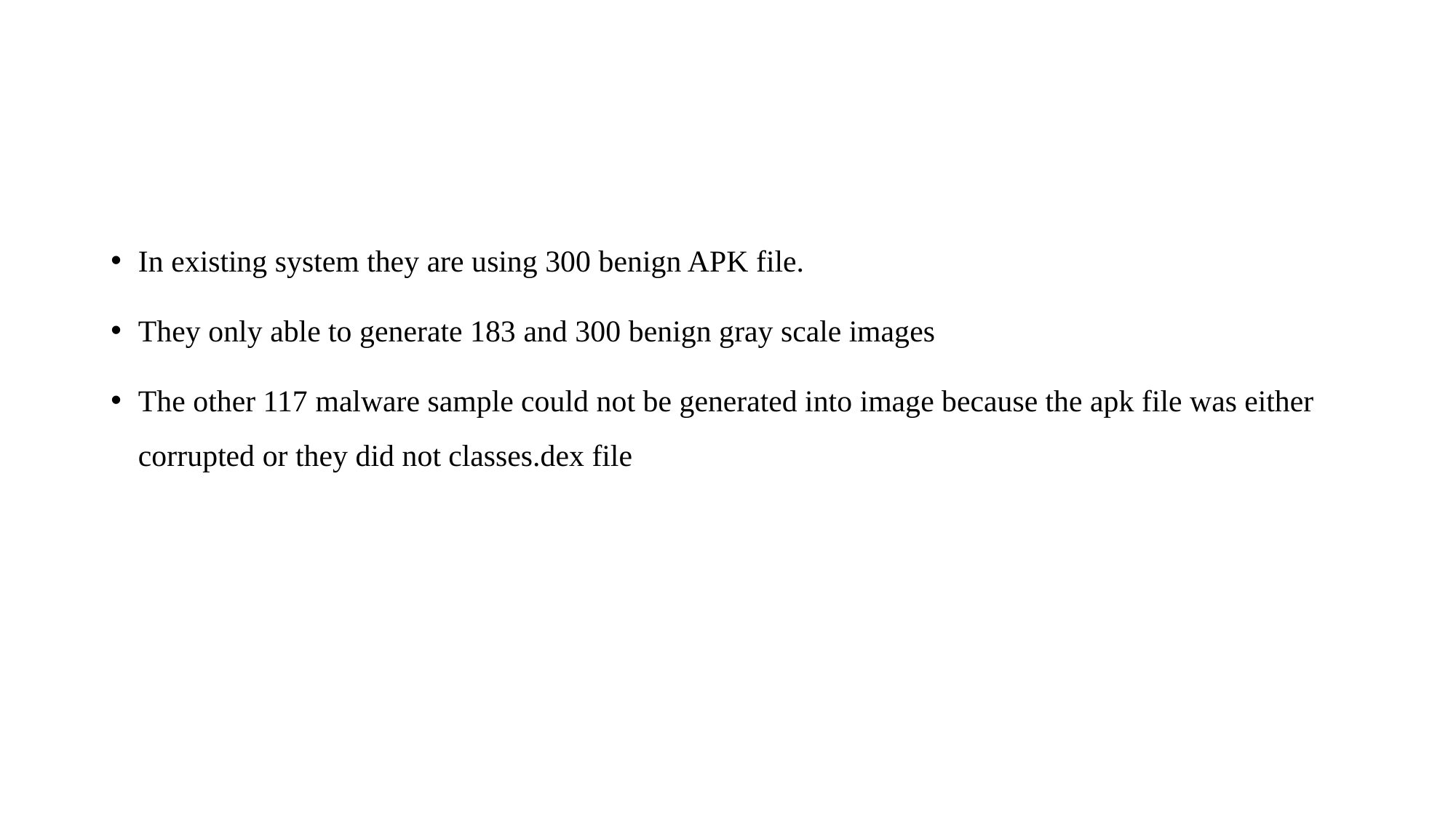

#
In existing system they are using 300 benign APK file.
They only able to generate 183 and 300 benign gray scale images
The other 117 malware sample could not be generated into image because the apk file was either corrupted or they did not classes.dex file